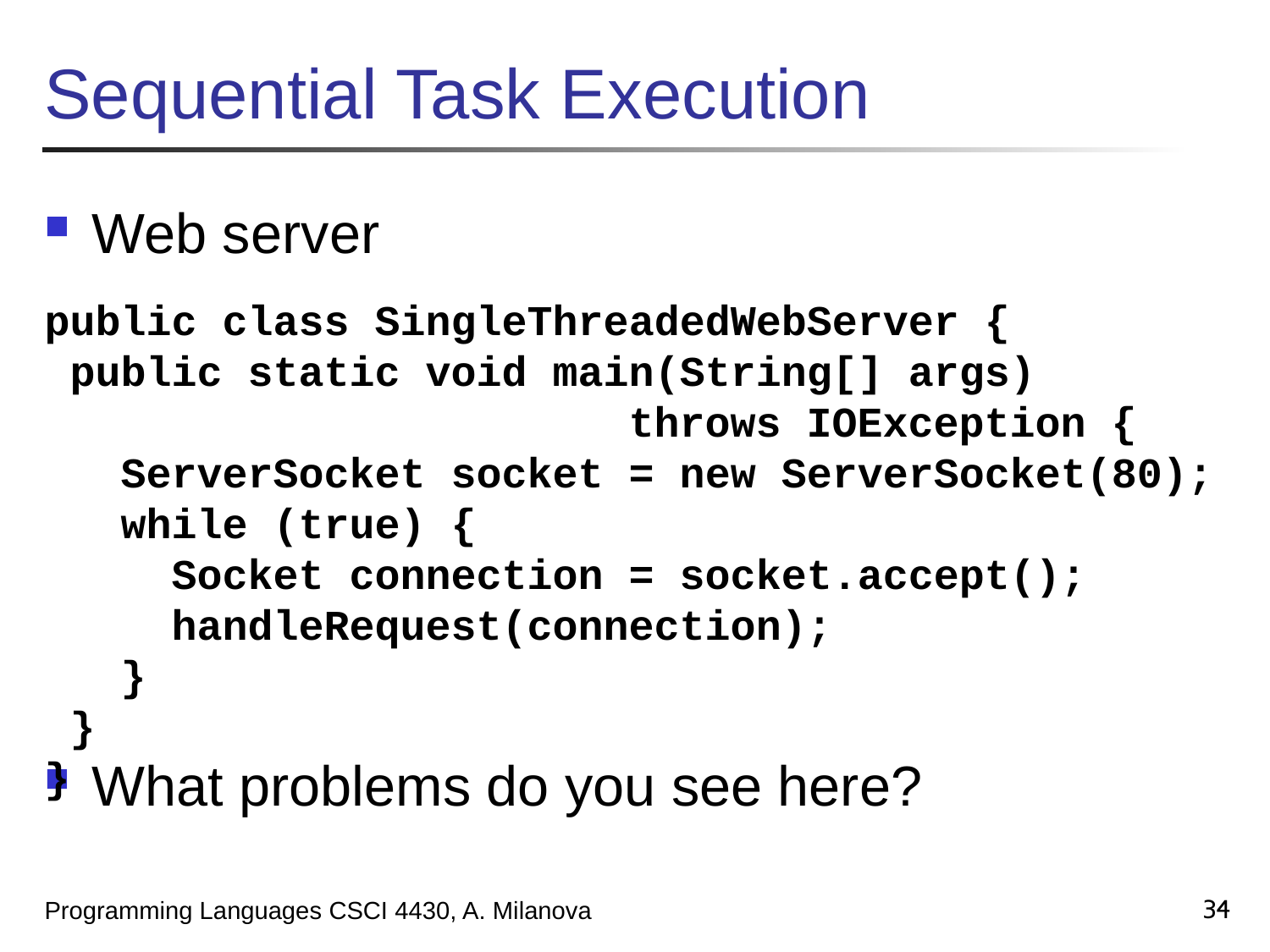

# Sequential Task Execution
Web server

What problems do you see here?

public class SingleThreadedWebServer {
 public static void main(String[] args)
                       throws IOException {
   ServerSocket socket = new ServerSocket(80);
   while (true) {
     Socket connection = socket.accept();
     handleRequest(connection);
   }
 }
}

34
Programming Languages CSCI 4430, A. Milanova